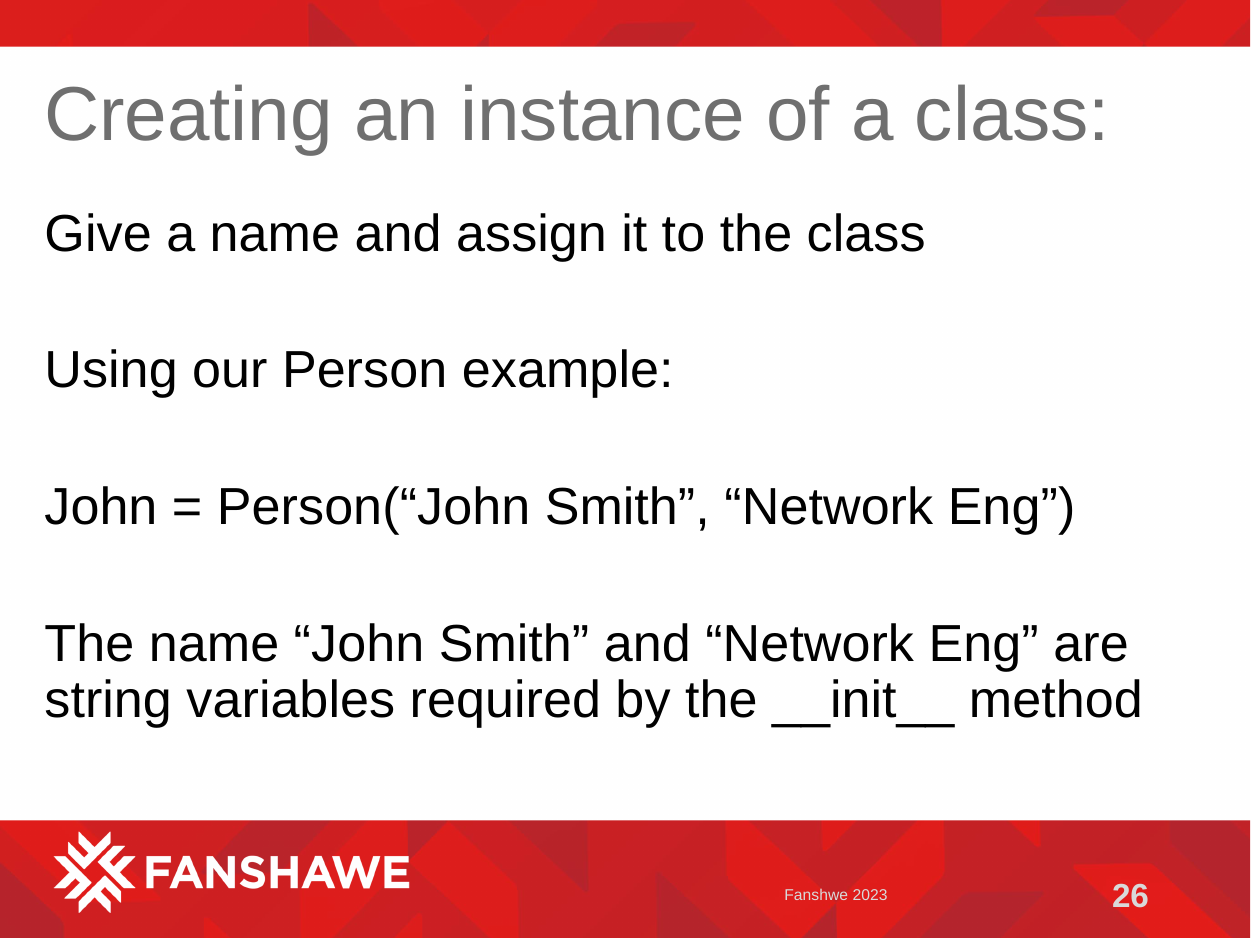

# Creating an instance of a class:
Give a name and assign it to the class

Using our Person example:

John = Person(“John Smith”, “Network Eng”)

The name “John Smith” and “Network Eng” are string variables required by the __init__ method

Fanshwe 2023
26